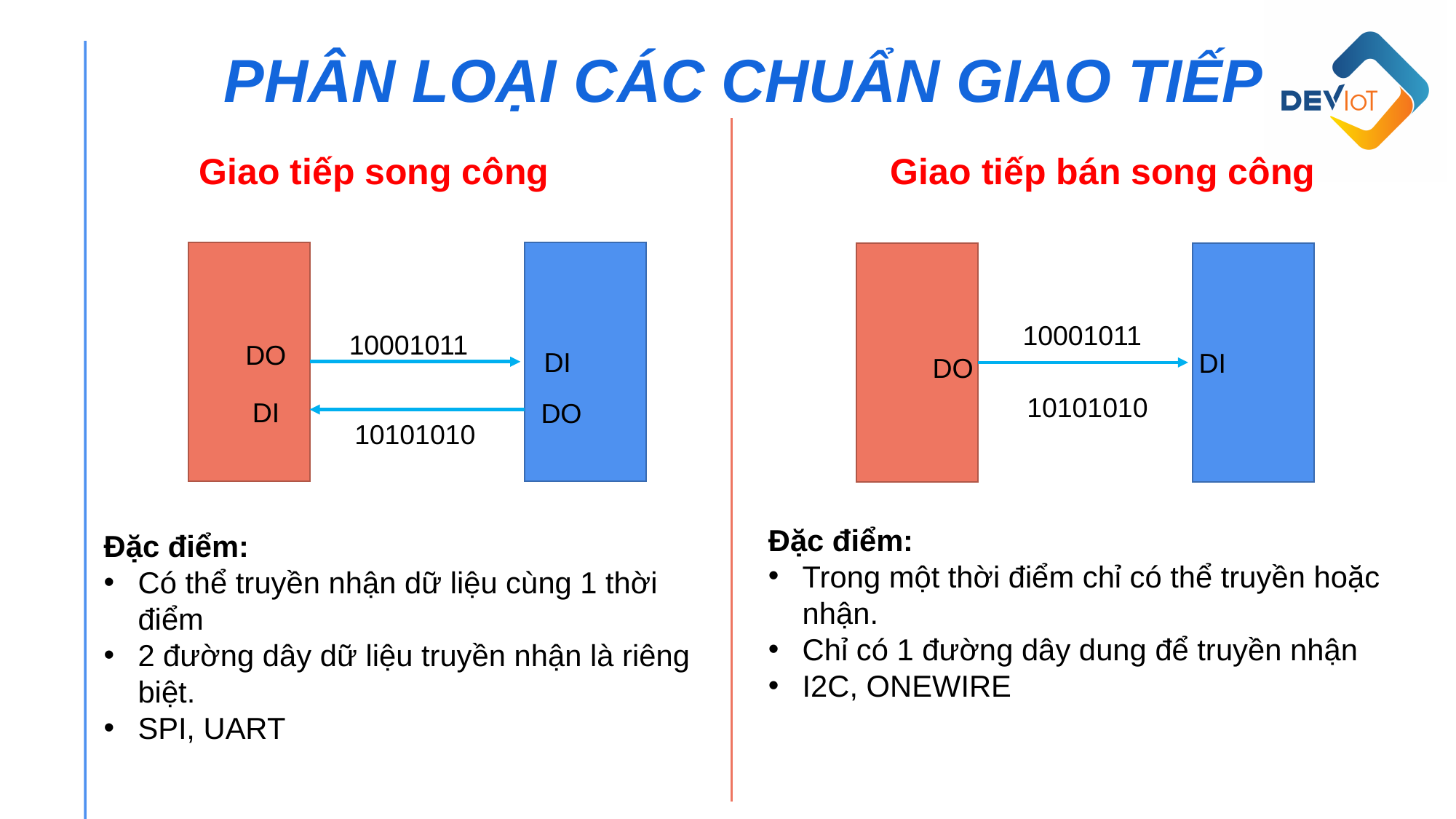

PHÂN LOẠI CÁC CHUẨN GIAO TIẾP
Giao tiếp song công
Giao tiếp bán song công

10001011
10001011
DO
DI
DI
DO
10101010
DI
DO
10101010
Đặc điểm:
Trong một thời điểm chỉ có thể truyền hoặc nhận.
Chỉ có 1 đường dây dung để truyền nhận
I2C, ONEWIRE
Đặc điểm:
Có thể truyền nhận dữ liệu cùng 1 thời điểm
2 đường dây dữ liệu truyền nhận là riêng biệt.
SPI, UART